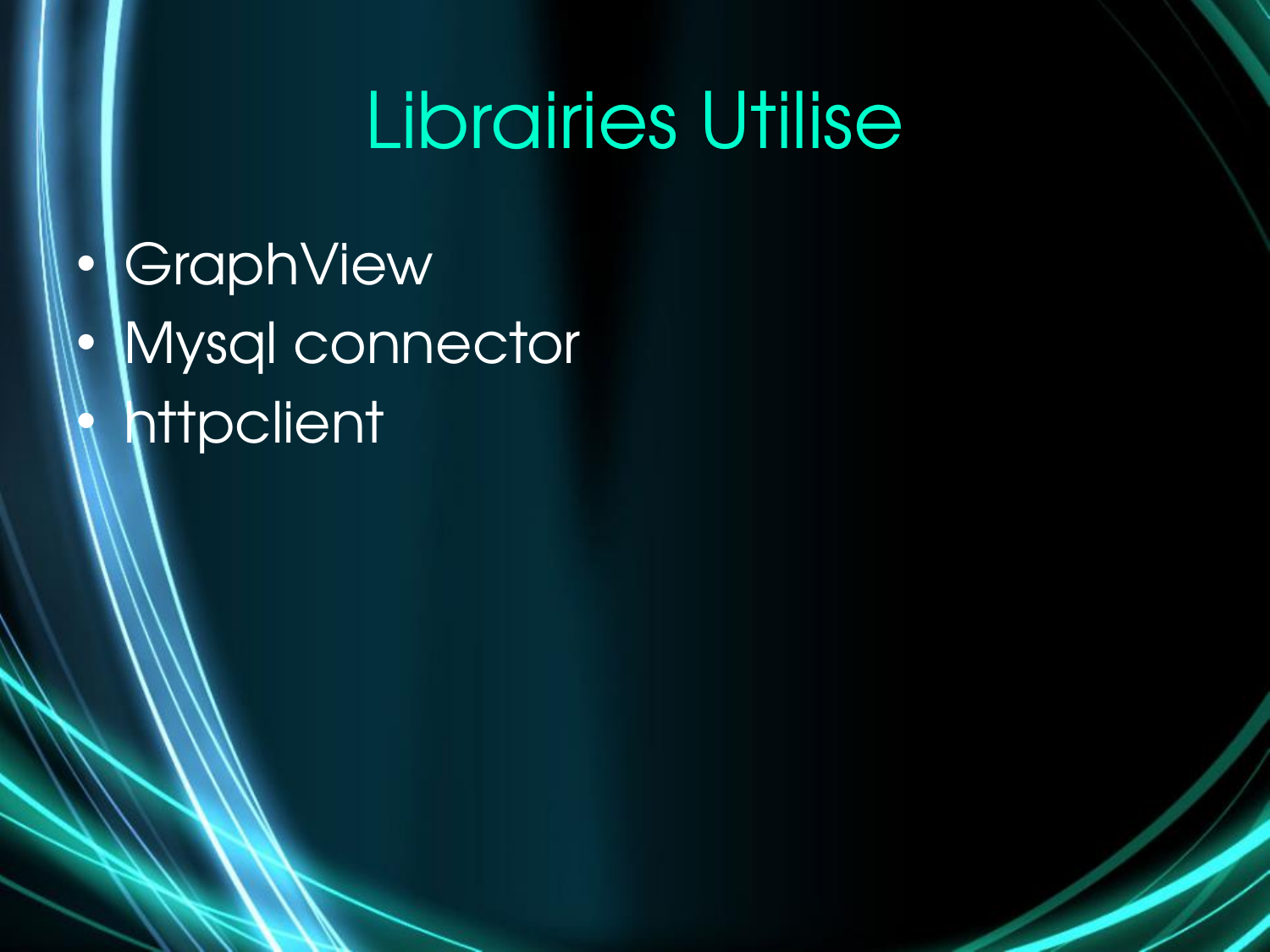

# Librairies Utilise
GraphView
Mysql connector
httpclient